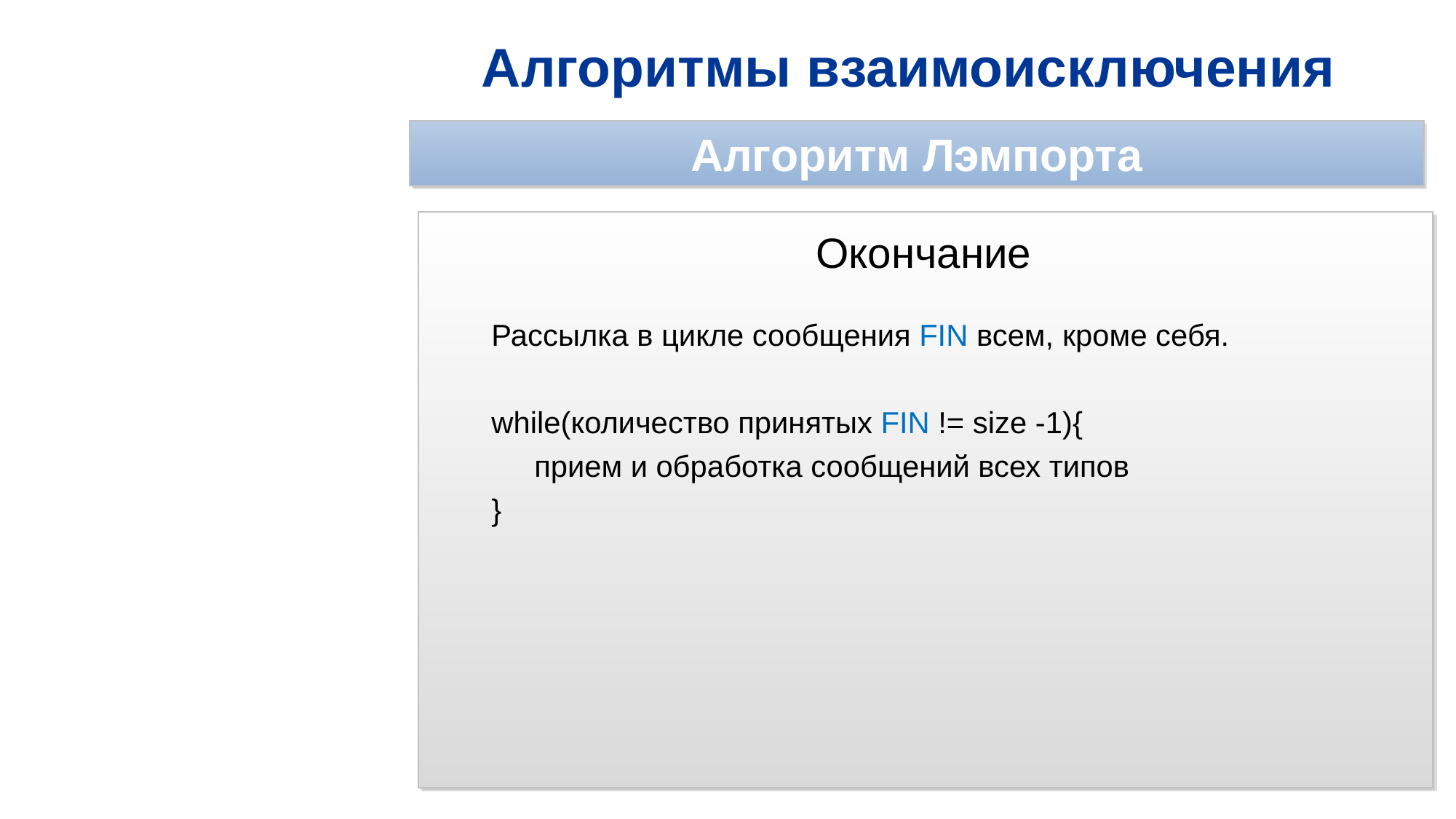

# Алгоритмы взаимоисключения
Алгоритм Лэмпорта

Окончание
Рассылка в цикле сообщения FIN всем, кроме себя.

while(количество принятых FIN != size -1){
прием и обработка сообщений всех типов
}